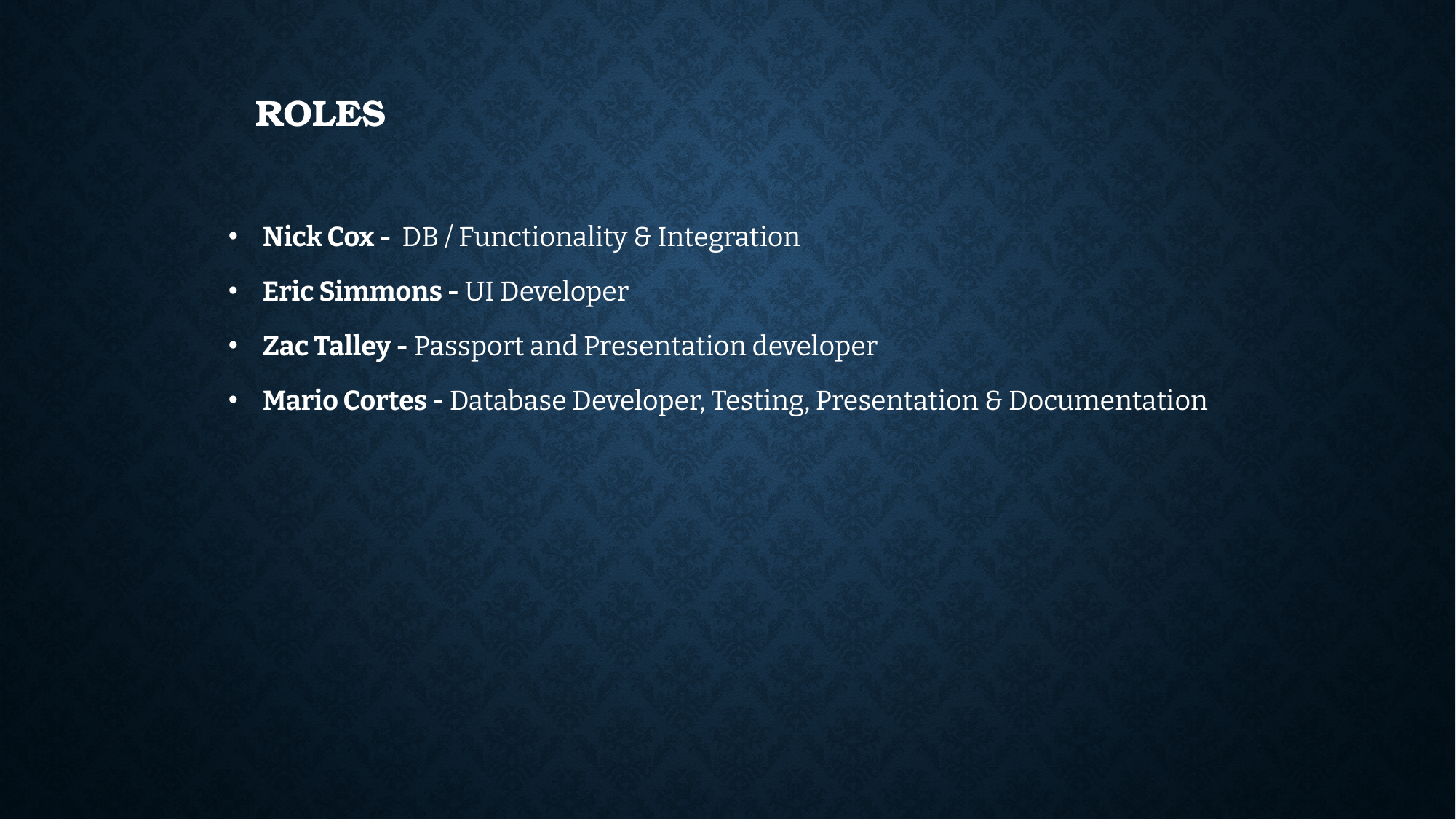

# Roles
Nick Cox -  DB / Functionality & Integration
Eric Simmons - UI Developer
Zac Talley - Passport and Presentation developer
Mario Cortes - Database Developer, Testing, Presentation & Documentation